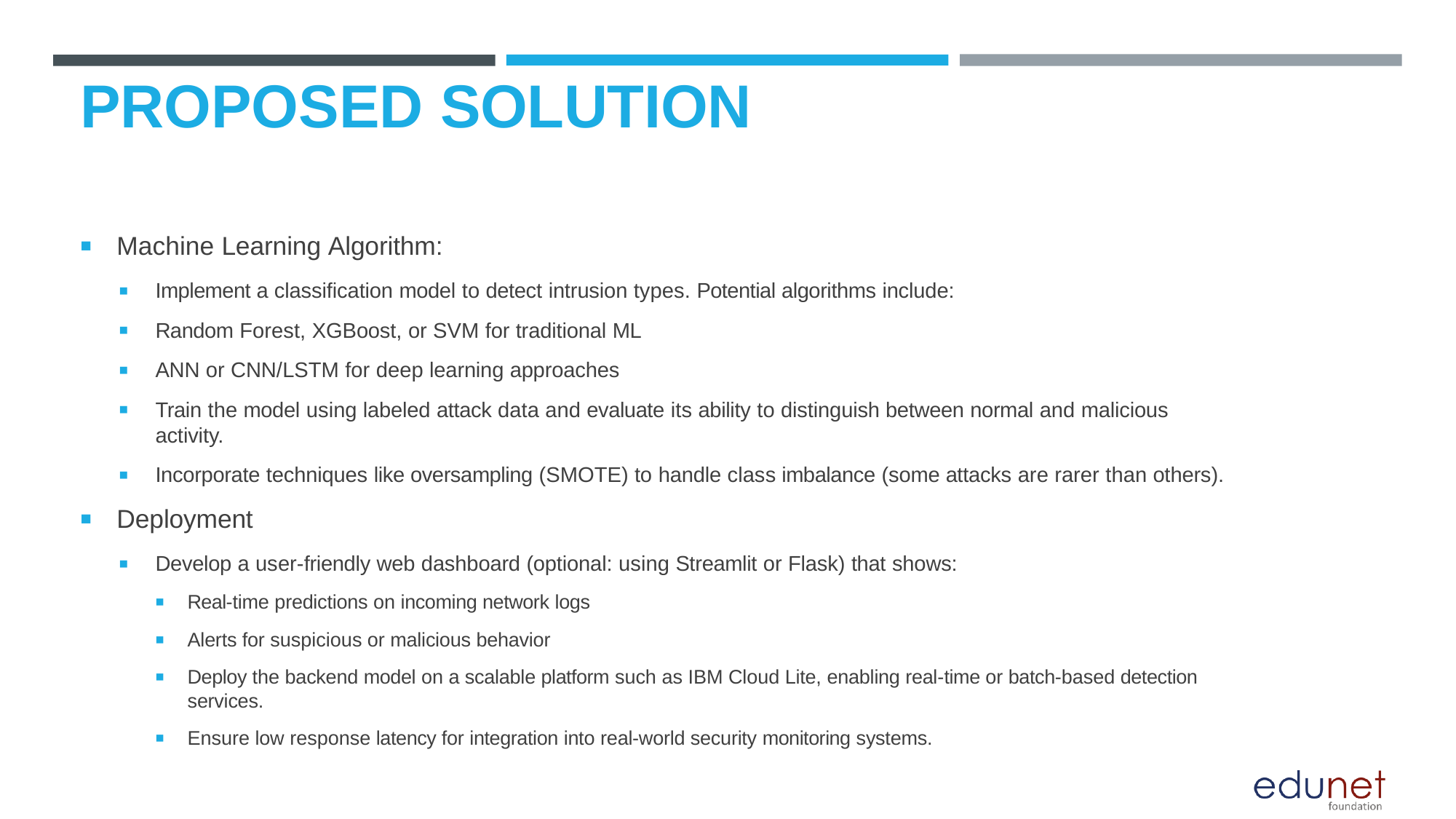

# PROPOSED SOLUTION
Machine Learning Algorithm:
Implement a classification model to detect intrusion types. Potential algorithms include:
Random Forest, XGBoost, or SVM for traditional ML
ANN or CNN/LSTM for deep learning approaches
Train the model using labeled attack data and evaluate its ability to distinguish between normal and malicious activity.
Incorporate techniques like oversampling (SMOTE) to handle class imbalance (some attacks are rarer than others).
Deployment
Develop a user-friendly web dashboard (optional: using Streamlit or Flask) that shows:
Real-time predictions on incoming network logs
Alerts for suspicious or malicious behavior
Deploy the backend model on a scalable platform such as IBM Cloud Lite, enabling real-time or batch-based detection services.
Ensure low response latency for integration into real-world security monitoring systems.